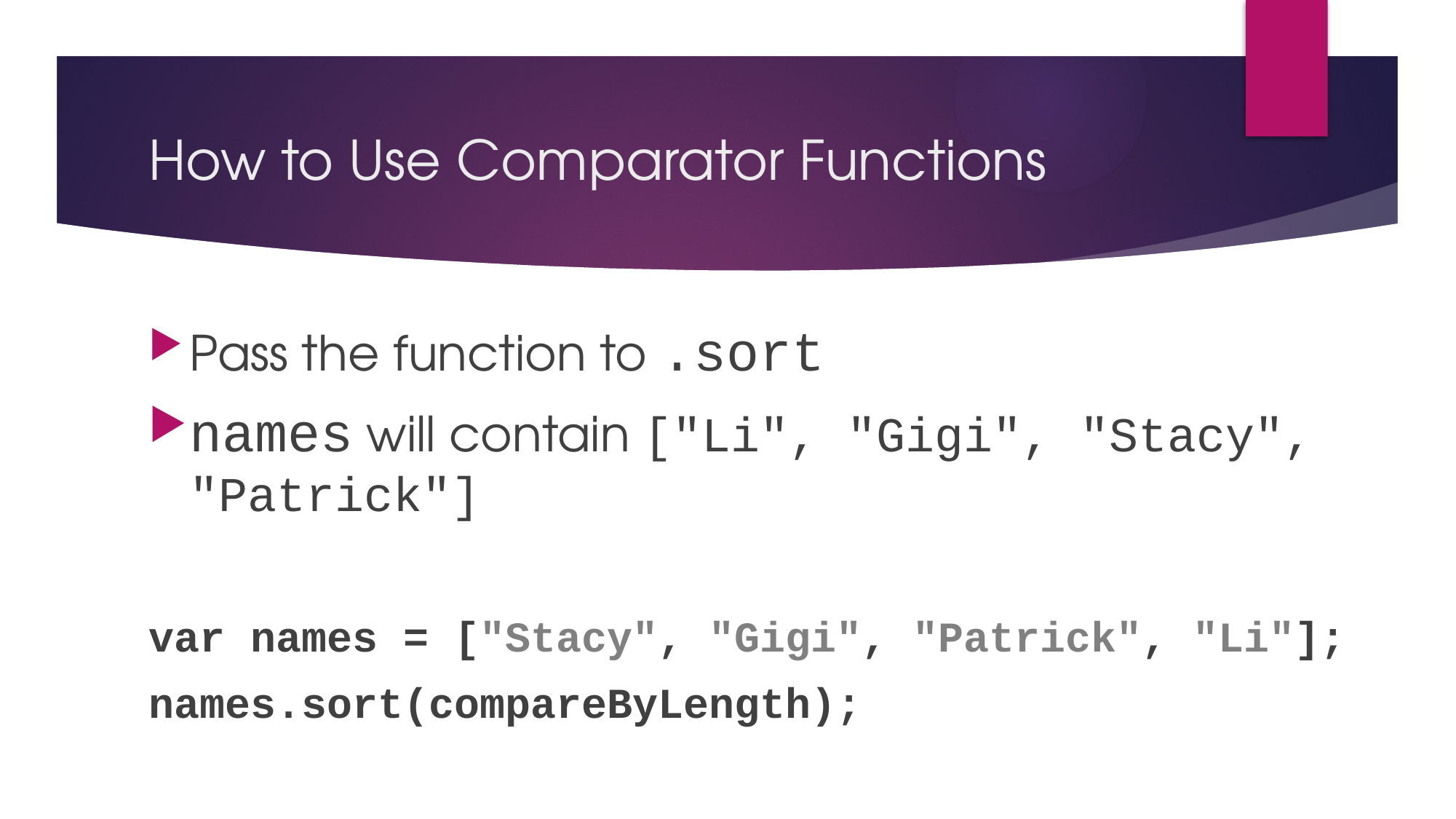

# How to Use Comparator Functions
Pass the function to .sort
names will contain ["Li", "Gigi", "Stacy", "Patrick"]

var names = ["Stacy", "Gigi", "Patrick", "Li"];
names.sort(compareByLength);